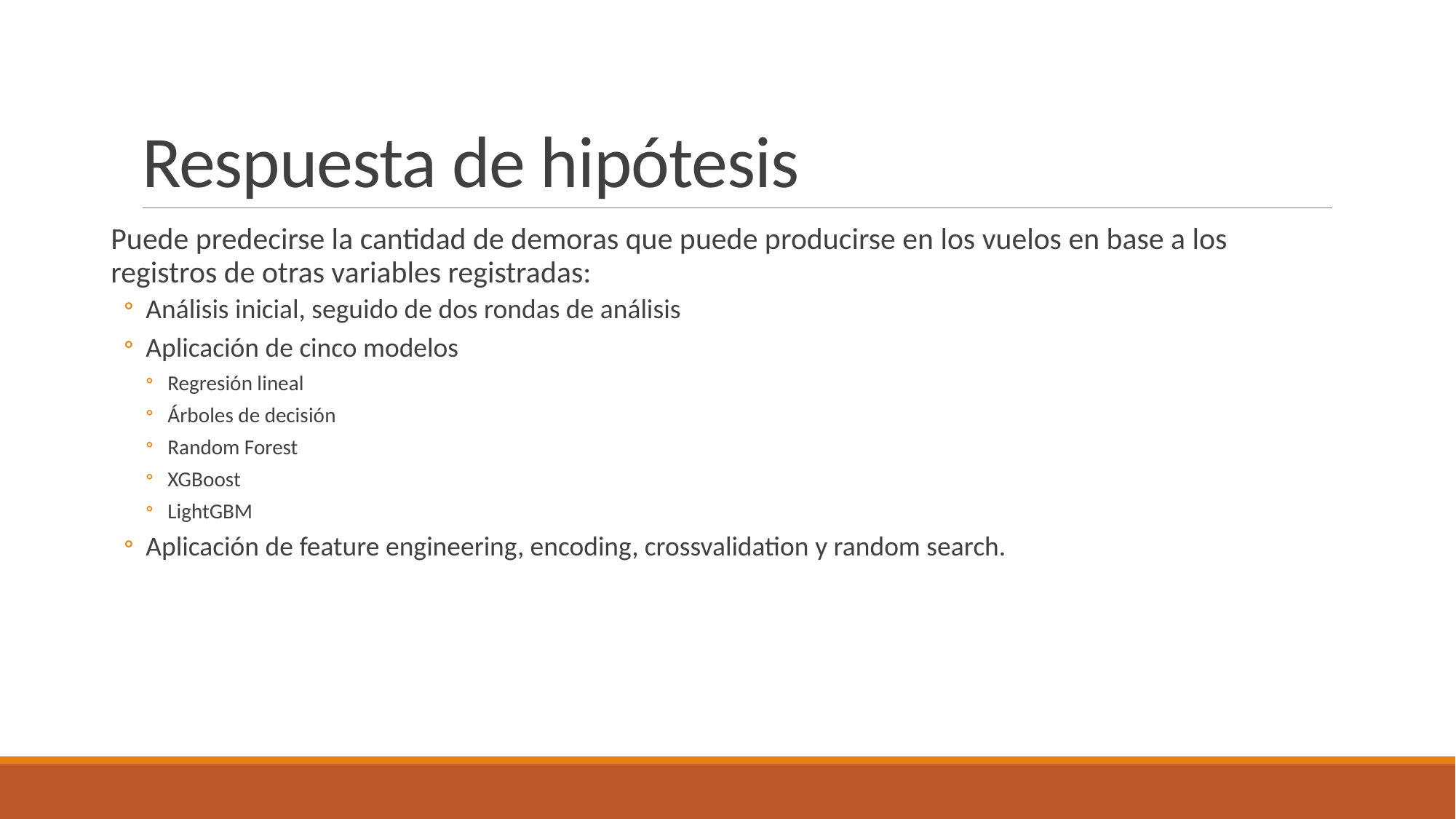

# Respuesta de hipótesis
Puede predecirse la cantidad de demoras que puede producirse en los vuelos en base a los registros de otras variables registradas:
Análisis inicial, seguido de dos rondas de análisis
Aplicación de cinco modelos
Regresión lineal
Árboles de decisión
Random Forest
XGBoost
LightGBM
Aplicación de feature engineering, encoding, crossvalidation y random search.